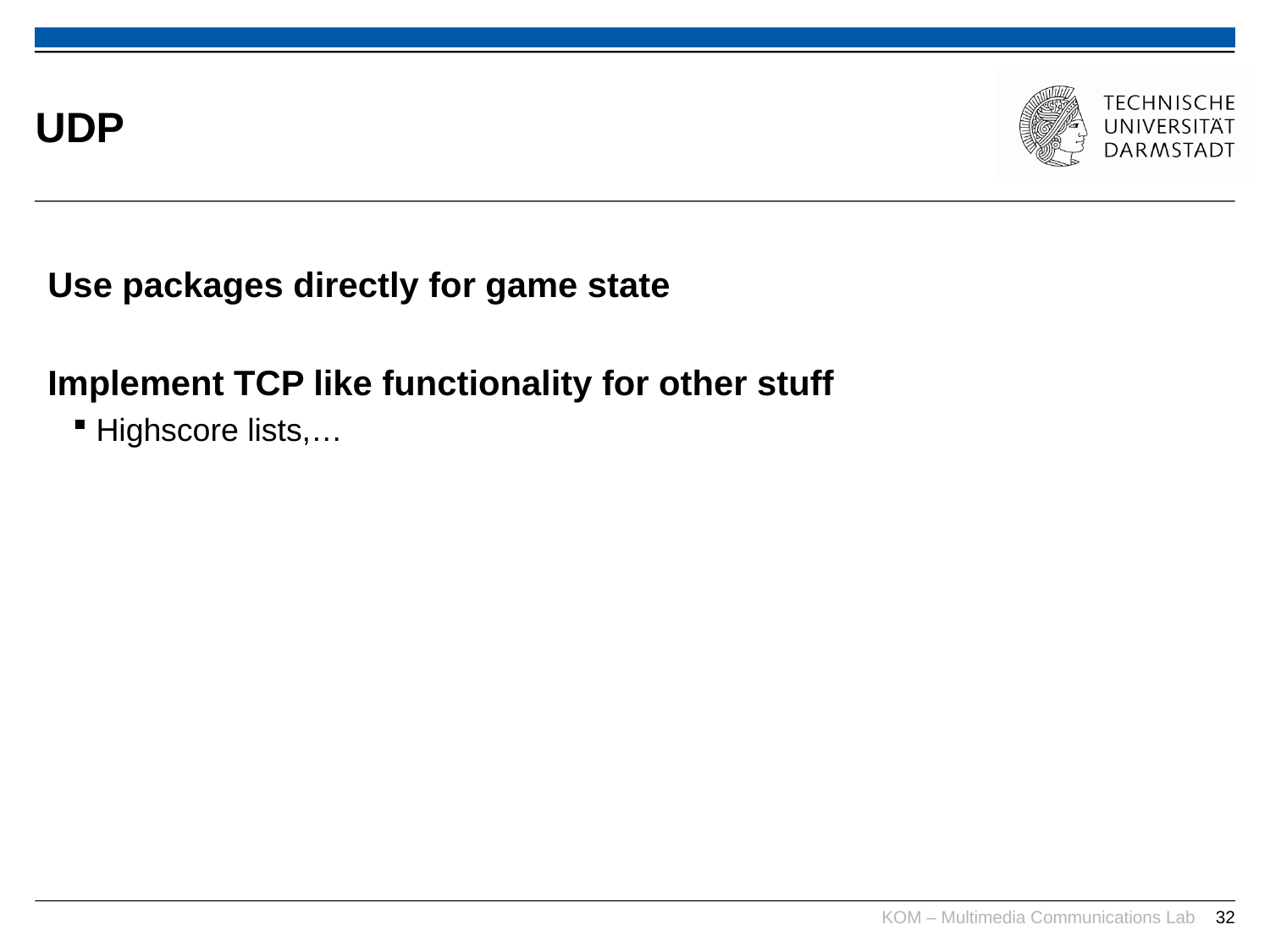

# UDP

Use packages directly for game state

Implement TCP like functionality for other stuff
Highscore lists,…